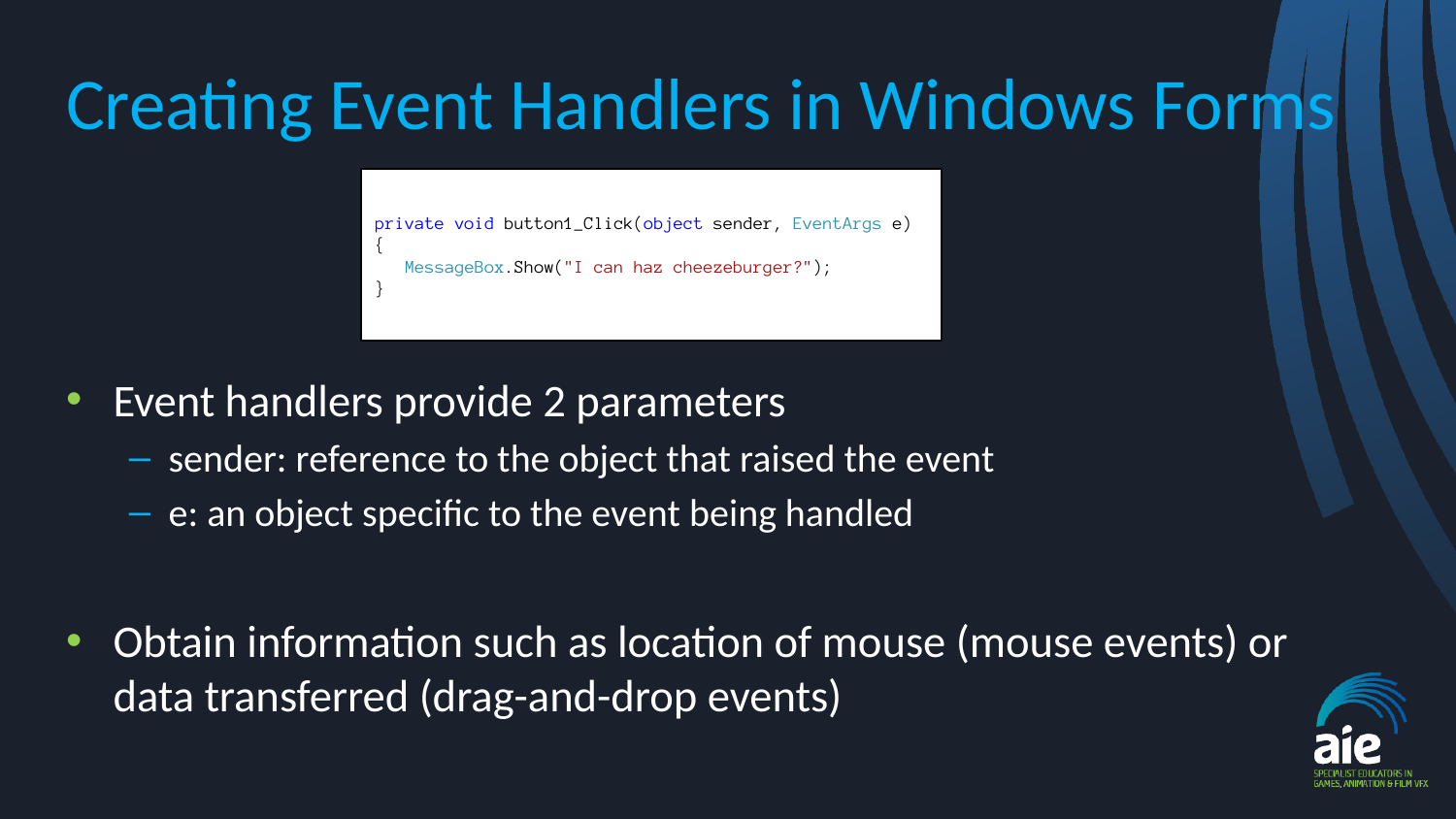

# Creating Event Handlers in Windows Forms
private void button1_Click(object sender, EventArgs e)
{
   MessageBox.Show("I can haz cheezeburger?");
}
Event handlers provide 2 parameters
sender: reference to the object that raised the event
e: an object specific to the event being handled

Obtain information such as location of mouse (mouse events) or data transferred (drag-and-drop events)